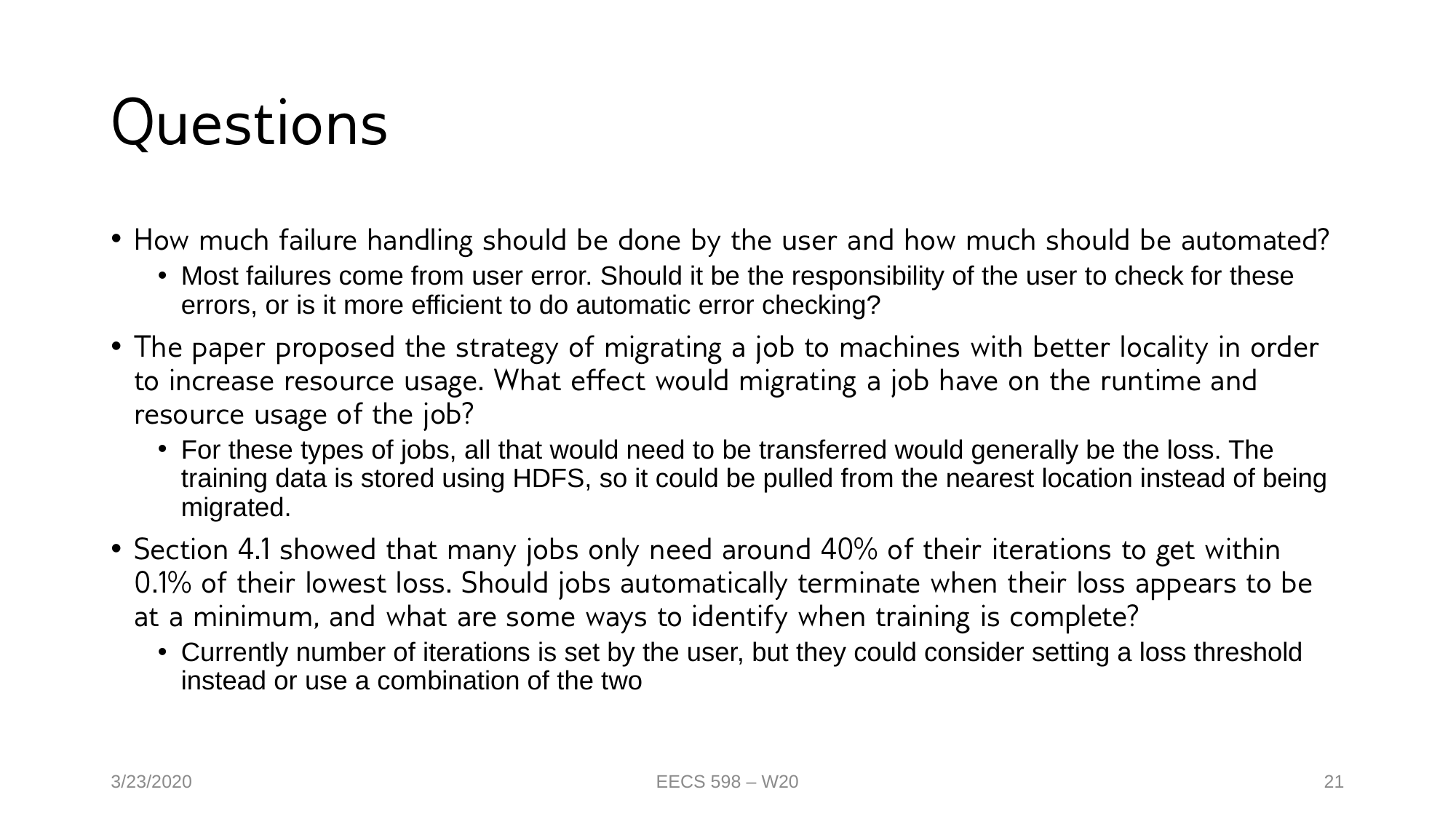

# Questions
How much failure handling should be done by the user and how much should be automated?
Most failures come from user error. Should it be the responsibility of the user to check for these errors, or is it more efficient to do automatic error checking?
The paper proposed the strategy of migrating a job to machines with better locality in order to increase resource usage. What effect would migrating a job have on the runtime and resource usage of the job?
For these types of jobs, all that would need to be transferred would generally be the loss. The training data is stored using HDFS, so it could be pulled from the nearest location instead of being migrated.
Section 4.1 showed that many jobs only need around 40% of their iterations to get within 0.1% of their lowest loss. Should jobs automatically terminate when their loss appears to be at a minimum, and what are some ways to identify when training is complete?
Currently number of iterations is set by the user, but they could consider setting a loss threshold instead or use a combination of the two

3/23/2020
EECS 598 – W20
21